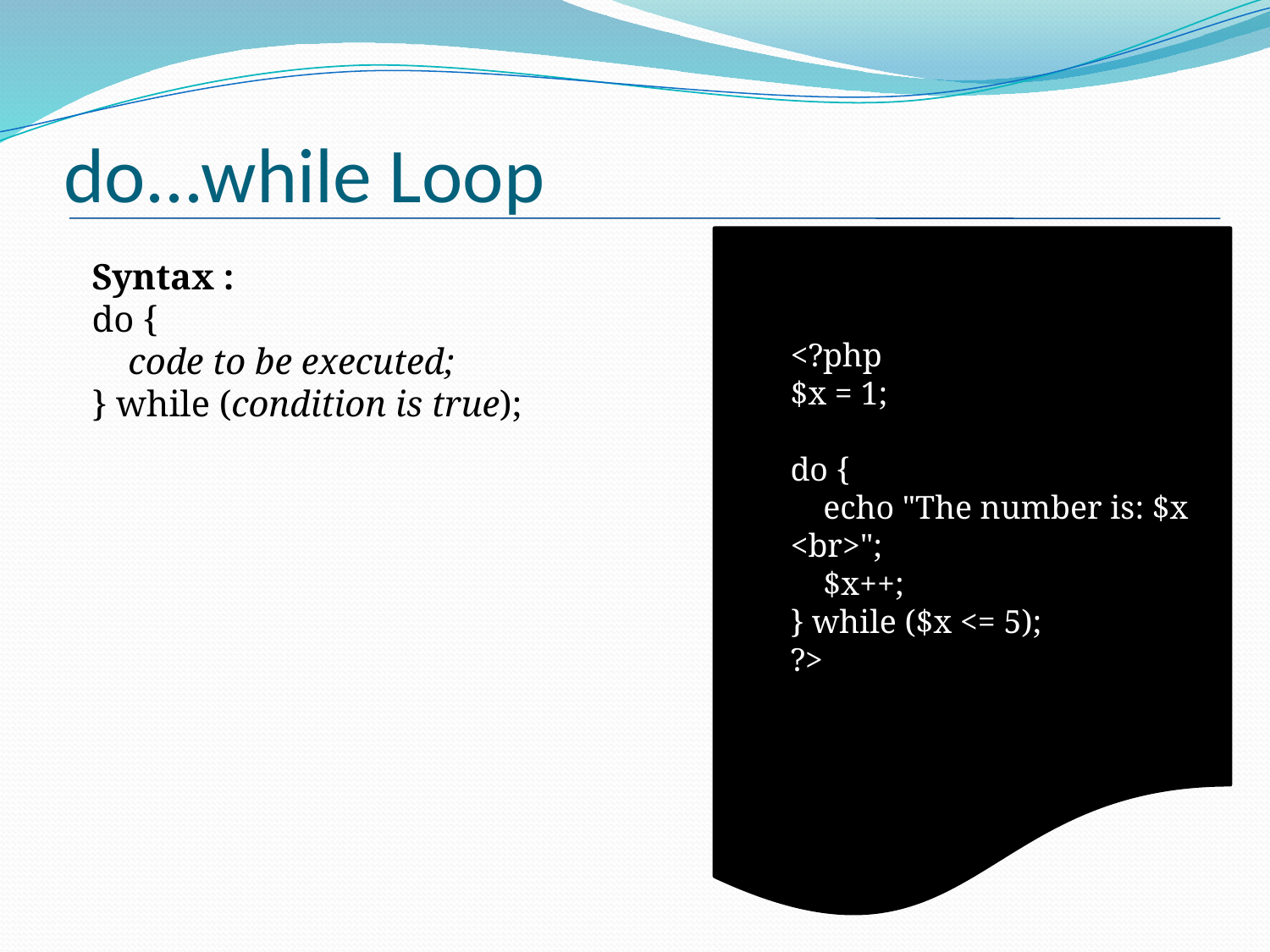

# do...while Loop

<?php 
$x = 1; 
do {
    echo "The number is: $x <br>";
    $x++;
} while ($x <= 5);
?>
Syntax :
do {
    code to be executed;
} while (condition is true);